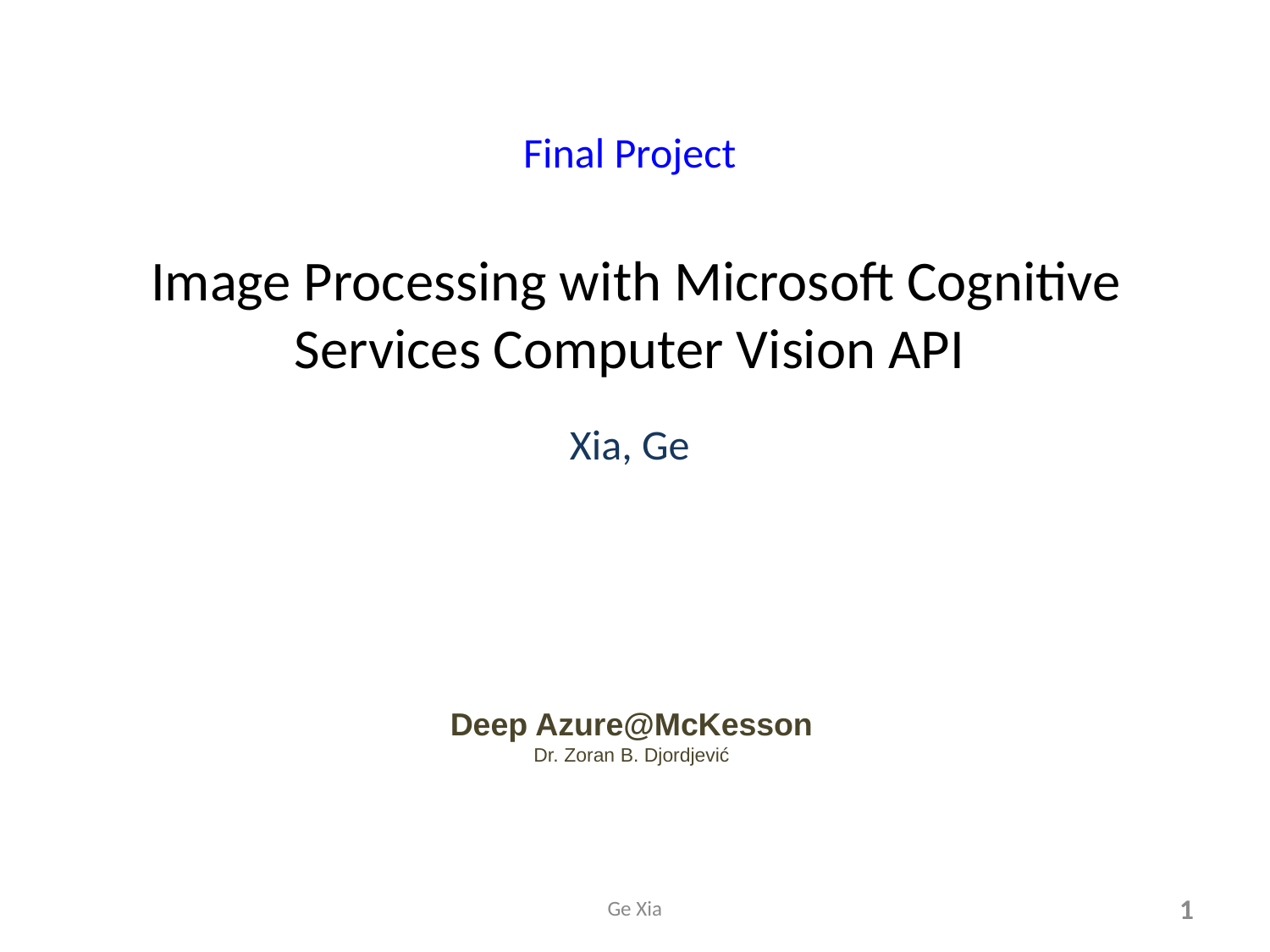

# Final Project Image Processing with Microsoft Cognitive Services Computer Vision API
Xia, Ge

Deep Azure@McKesson
Dr. Zoran B. Djordjević
Ge Xia
1